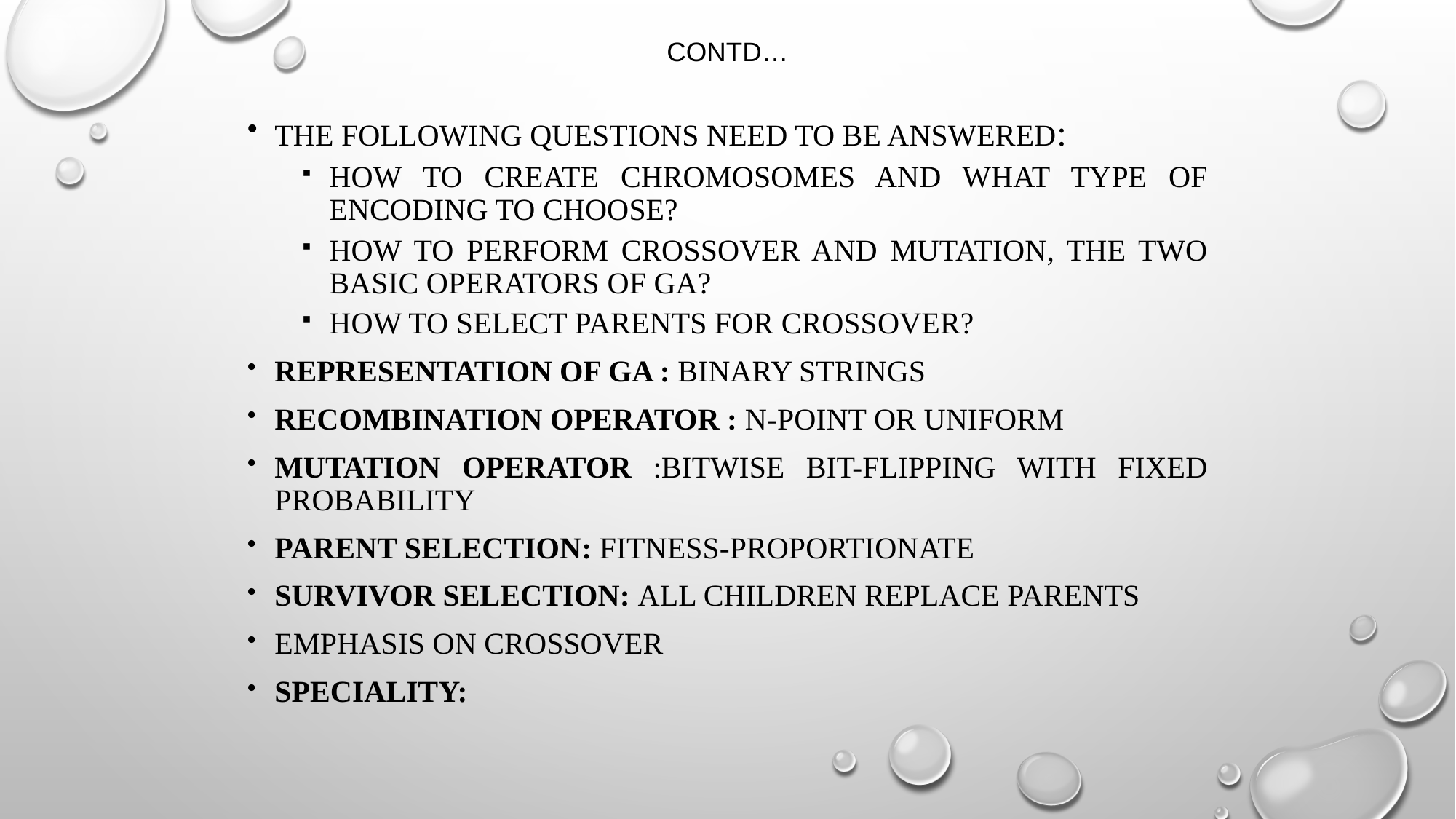

# Contd…
The following questions need to be answered:
How to create chromosomes and what type of encoding to choose?
How to perform Crossover and Mutation, the two basic operators of GA?
How to select parents for crossover?
Representation of GA : Binary strings
Recombination operator : N-point or uniform
Mutation operator :Bitwise bit-flipping with fixed probability
Parent selection: Fitness-Proportionate
Survivor selection: All children replace parents
Emphasis on crossover
Speciality: